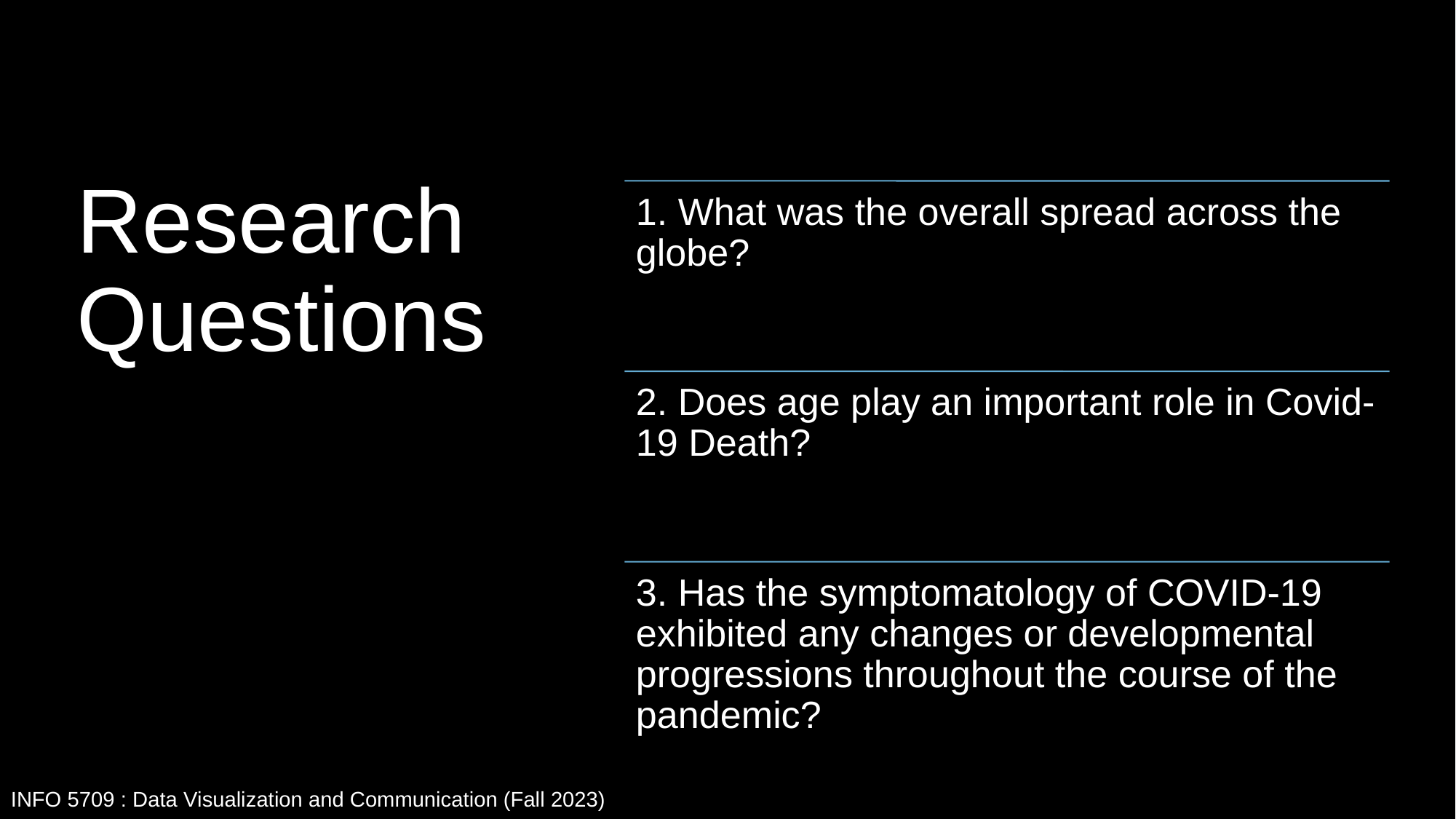

# Research Questions
1. What was the overall spread across the globe?
2. Does age play an important role in Covid-19 Death?
3. Has the symptomatology of COVID-19 exhibited any changes or developmental progressions throughout the course of the pandemic?
INFO 5709 : Data Visualization and Communication (Fall 2023)